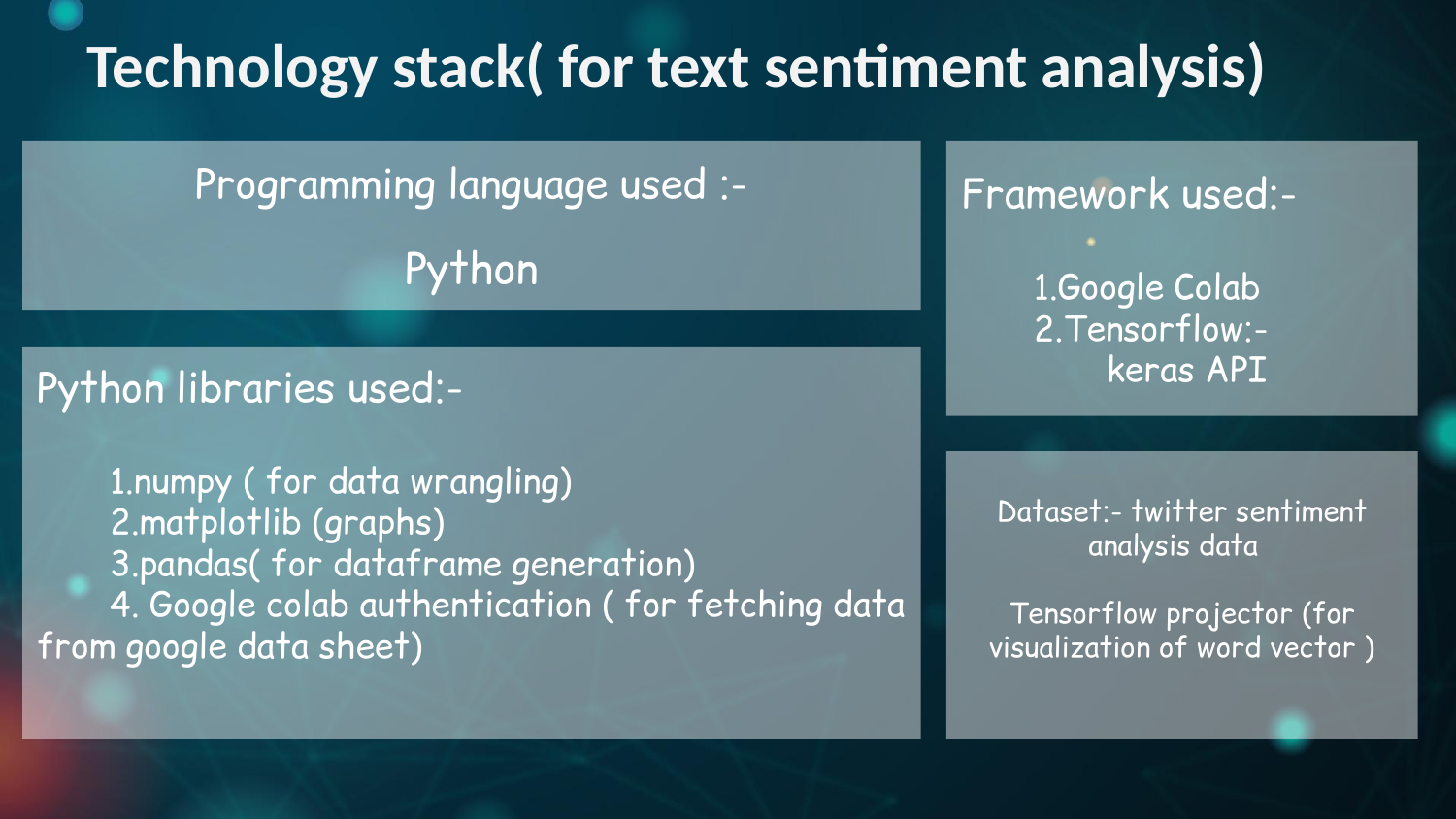

Technology stack( for text sentiment analysis)

Programming language used :-

Python
Framework used:-

1.Google Colab
2.Tensorflow:-
keras API
Python libraries used:-

1.numpy ( for data wrangling)
2.matplotlib (graphs)
3.pandas( for dataframe generation)
4. Google colab authentication ( for fetching data from google data sheet)

Dataset:- twitter sentiment analysis data

Tensorflow projector (for visualization of word vector )